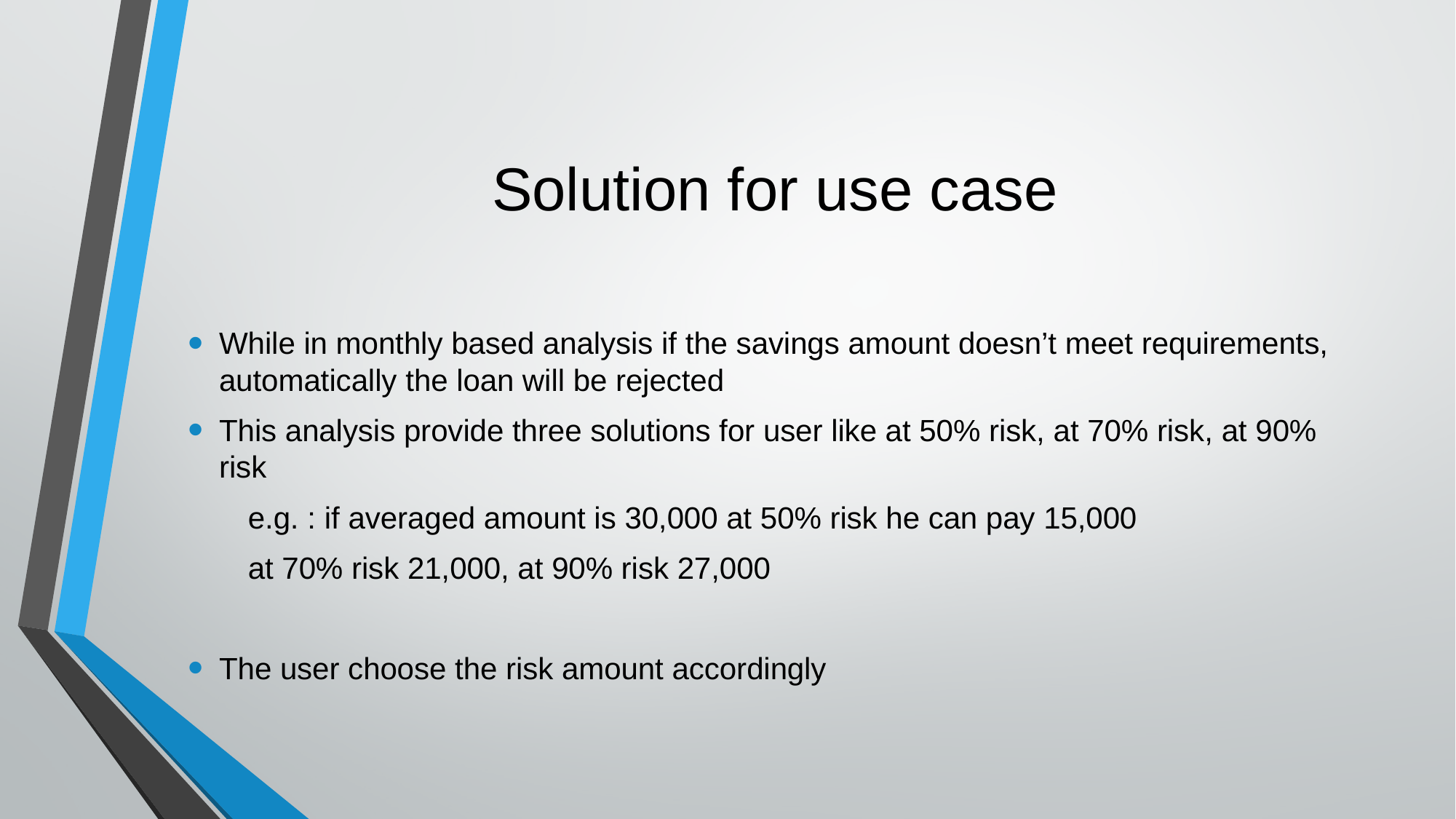

# Solution for use case
While in monthly based analysis if the savings amount doesn’t meet requirements, automatically the loan will be rejected
This analysis provide three solutions for user like at 50% risk, at 70% risk, at 90% risk
       e.g. : if averaged amount is 30,000 at 50% risk he can pay 15,000
       at 70% risk 21,000, at 90% risk 27,000

The user choose the risk amount accordingly